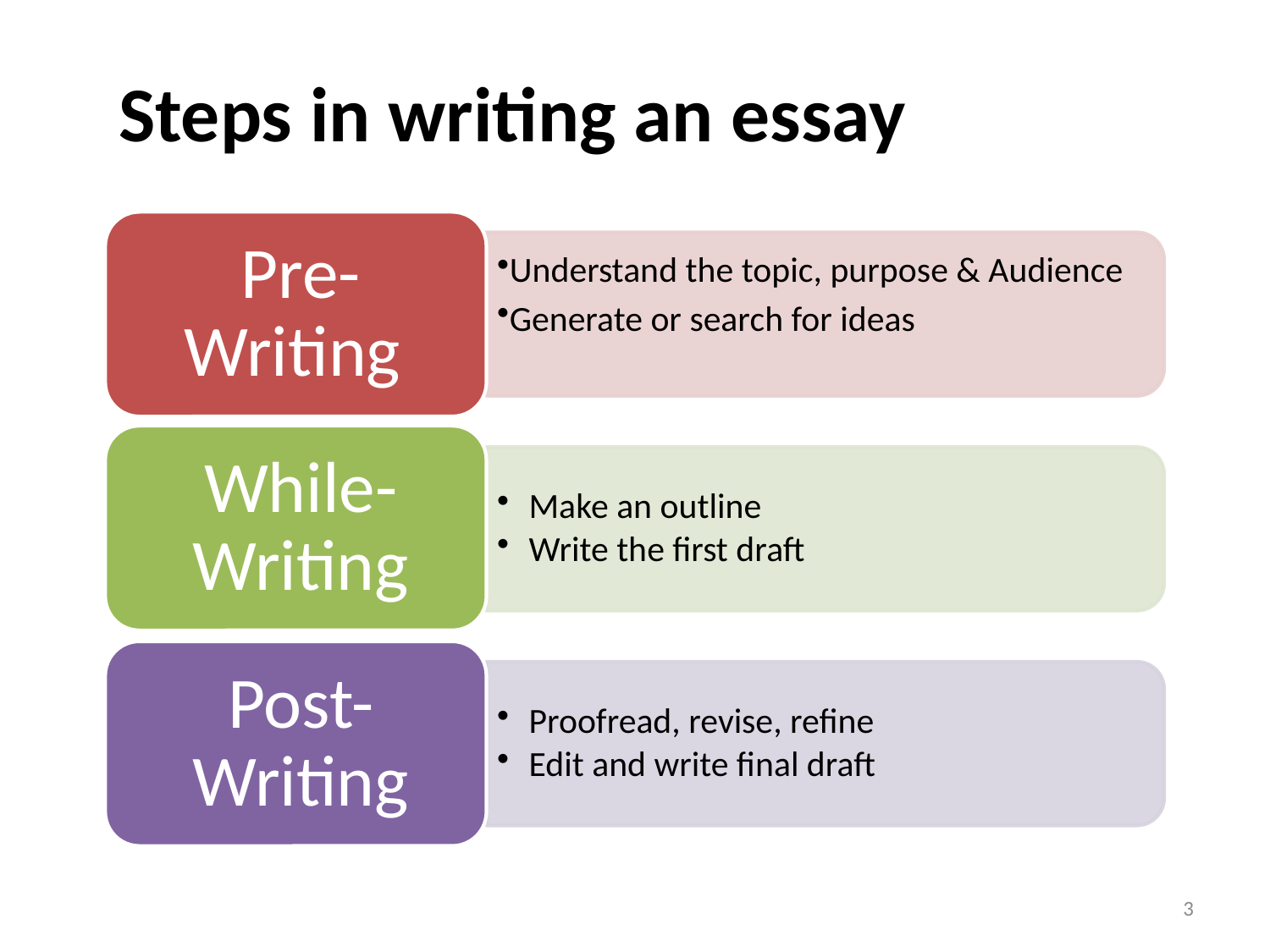

# Steps in writing an essay
Understand the topic, purpose & Audience
Generate or search for ideas

Pre-Writing
Make an outline
Write the first draft
While-Writing
Proofread, revise, refine
Edit and write final draft
Post-Writing
3